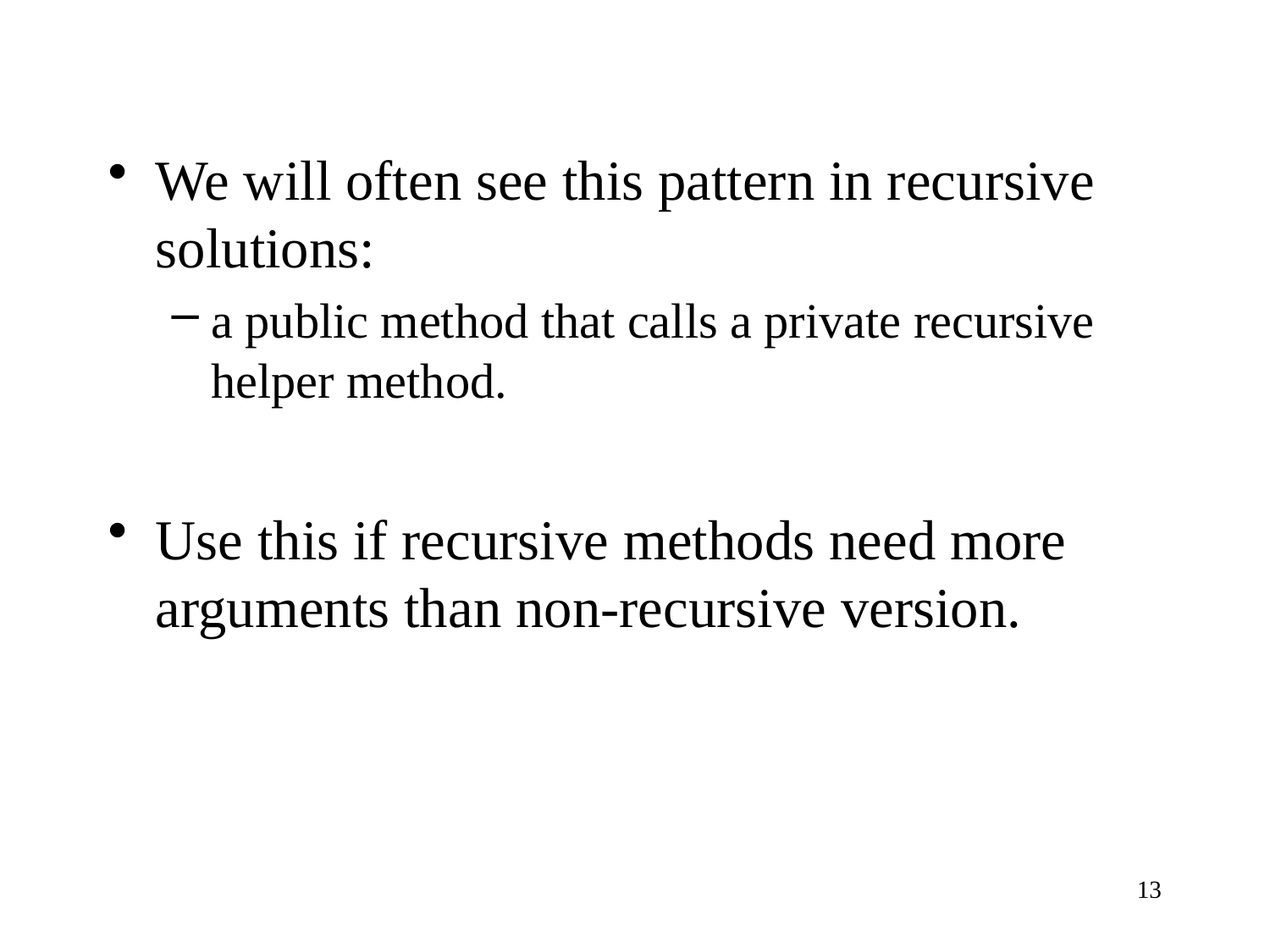

We will often see this pattern in recursive solutions:
a public method that calls a private recursive helper method.

Use this if recursive methods need more arguments than non-recursive version.
13